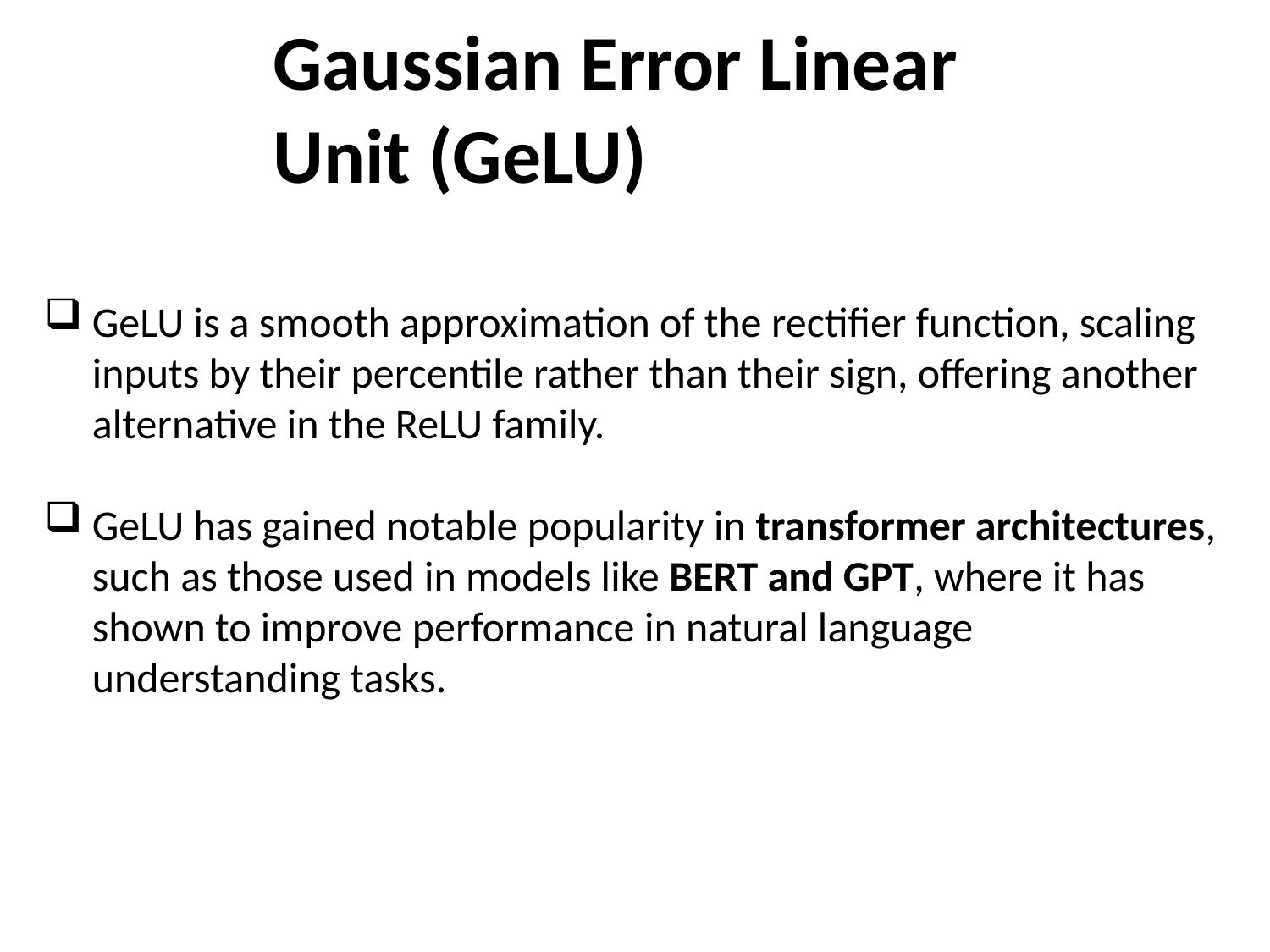

# Gaussian Error Linear Unit (GeLU)
GeLU is a smooth approximation of the rectifier function, scaling inputs by their percentile rather than their sign, offering another alternative in the ReLU family.

GeLU has gained notable popularity in transformer architectures, such as those used in models like BERT and GPT, where it has shown to improve performance in natural language understanding tasks.